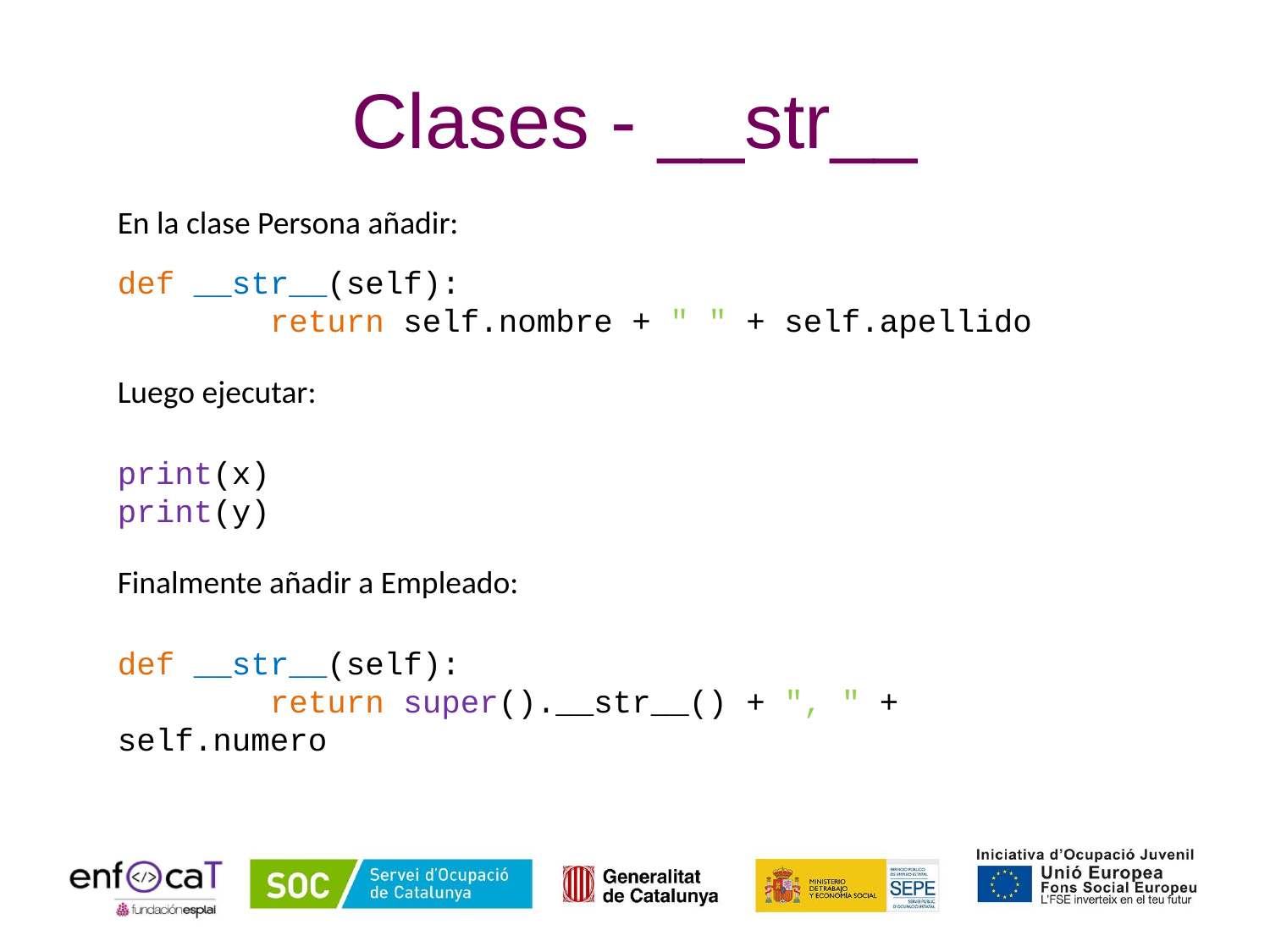

# Clases - __str__
En la clase Persona añadir:
def __str__(self):
        return self.nombre + " " + self.apellido

print(x)
print(y)

def __str__(self):
        return super().__str__() + ", " +  self.numero
Luego ejecutar:
Finalmente añadir a Empleado: